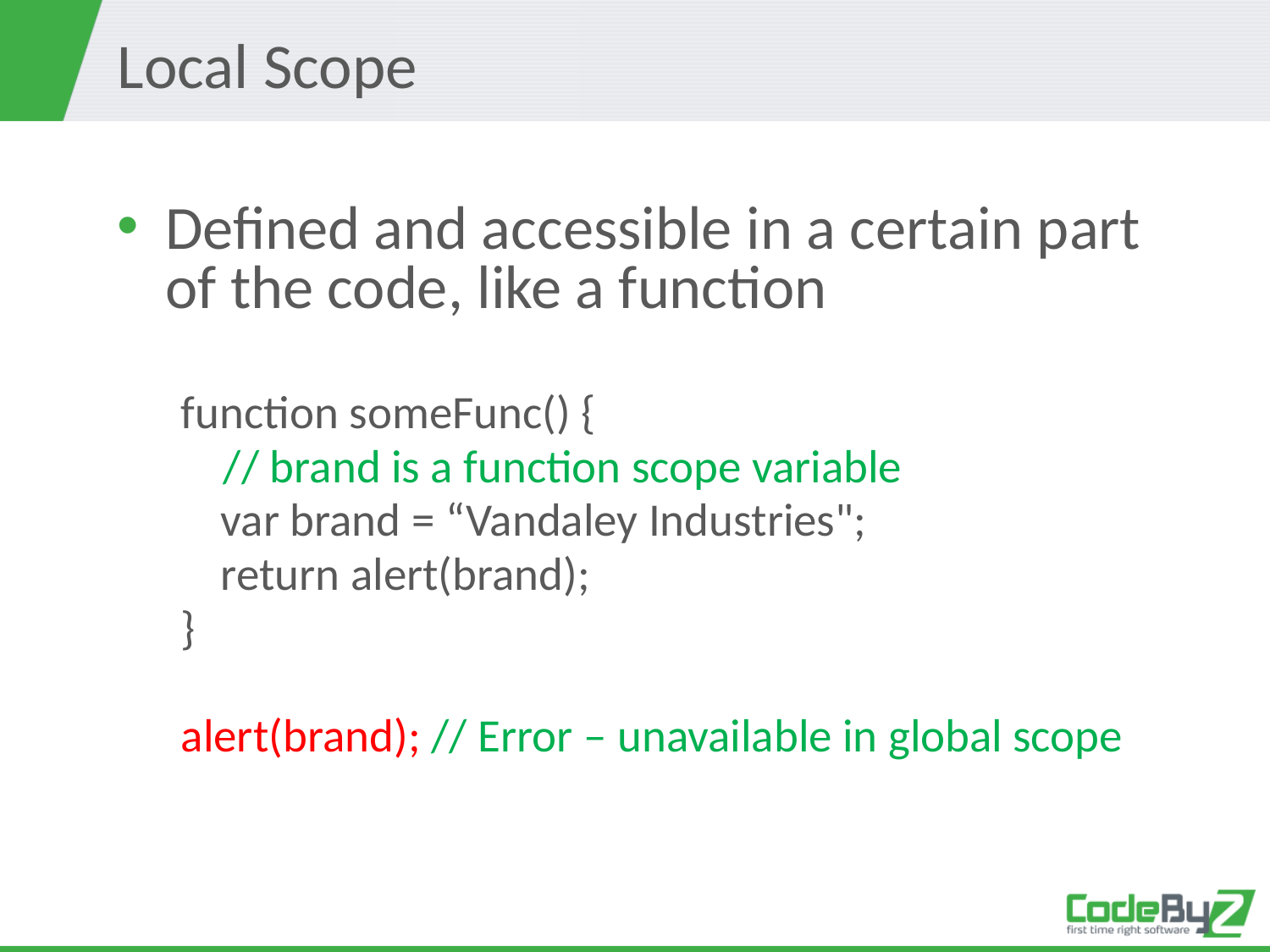

# Local Scope
Defined and accessible in a certain part of the code, like a function

function someFunc() {
    // brand is a function scope variable
	var brand = “Vandaley Industries";
	return alert(brand);
}

alert(brand); // Error – unavailable in global scope